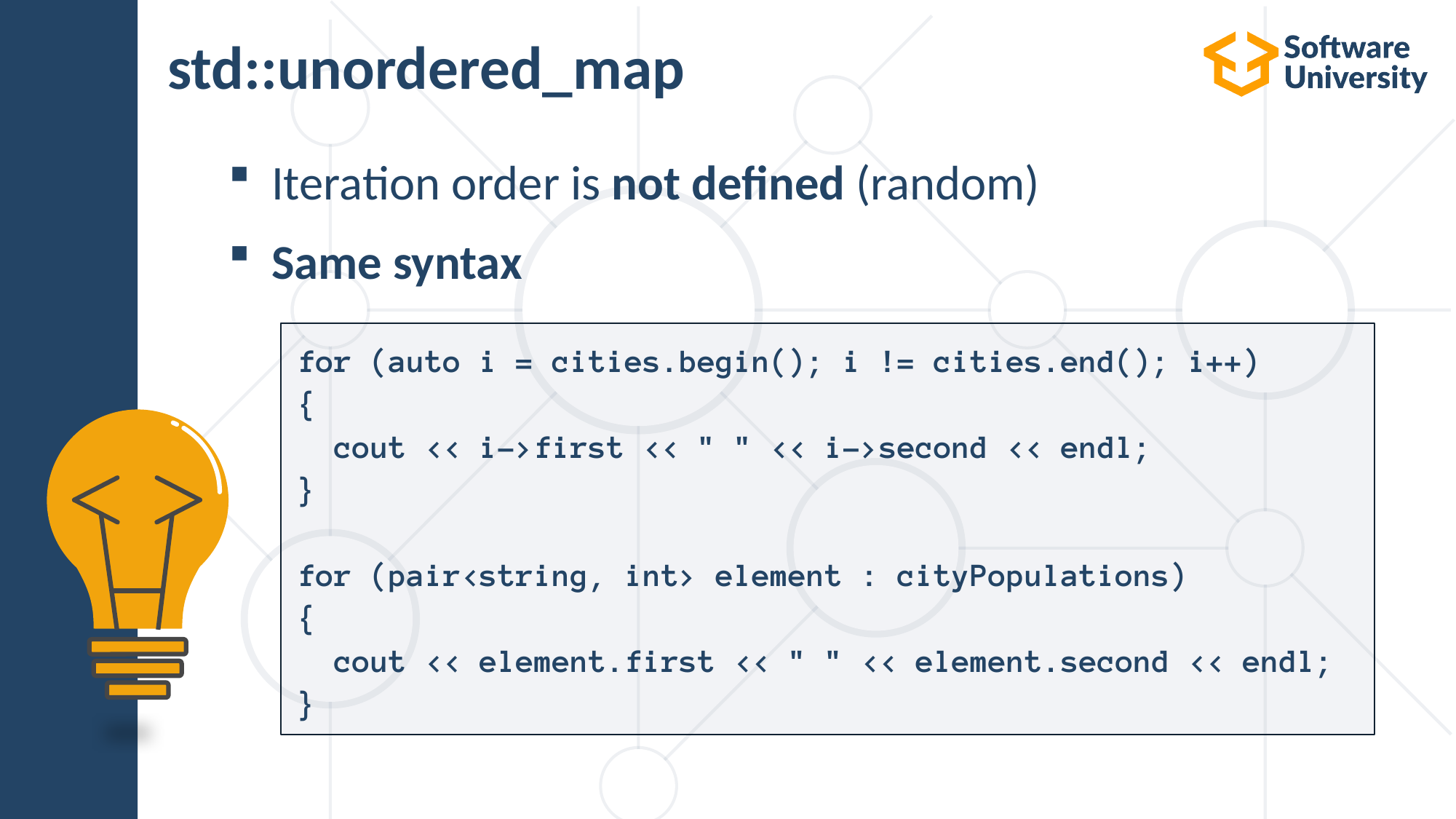

# std::unordered_map
Iteration order is not defined (random)
Same syntax
for (auto i = cities.begin(); i != cities.end(); i++)
{
  cout << i->first << " " << i->second << endl;
}

for (pair<string, int> element : cityPopulations)
{
  cout << element.first << " " << element.second << endl;
}